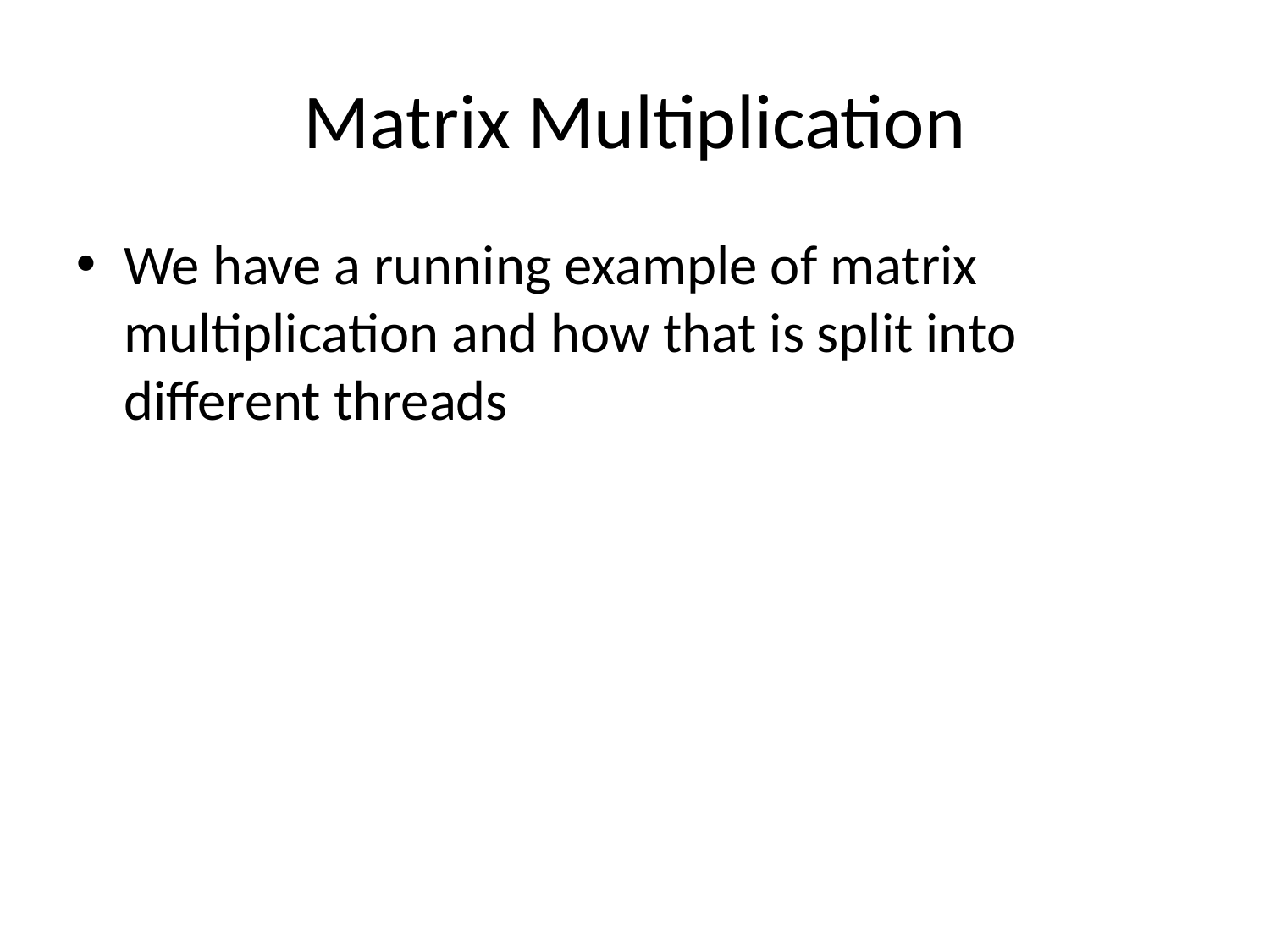

Matrix Multiplication
We have a running example of matrix multiplication and how that is split into different threads